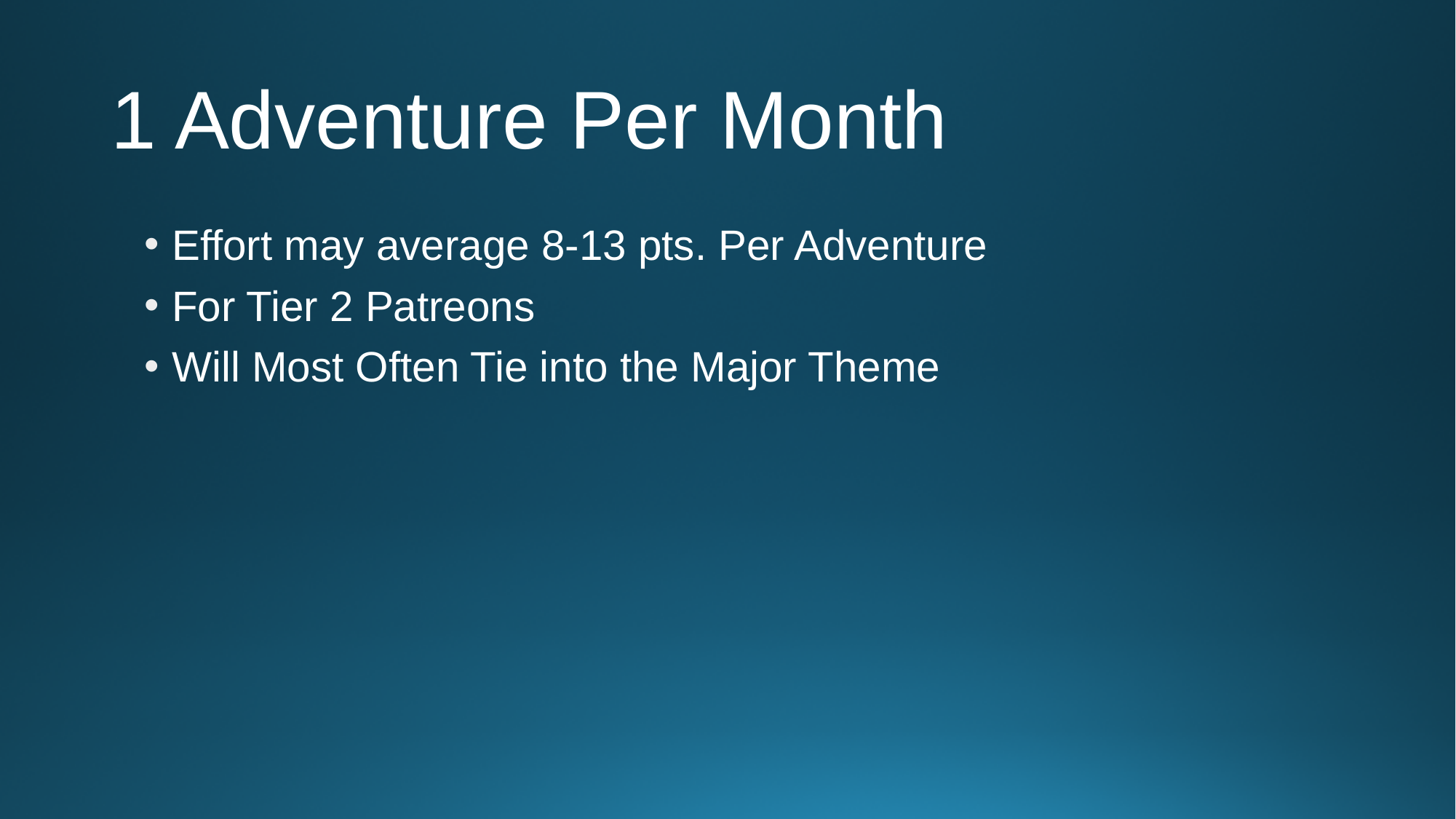

# 1 Adventure Per Month
Effort may average 8-13 pts. Per Adventure
For Tier 2 Patreons
Will Most Often Tie into the Major Theme